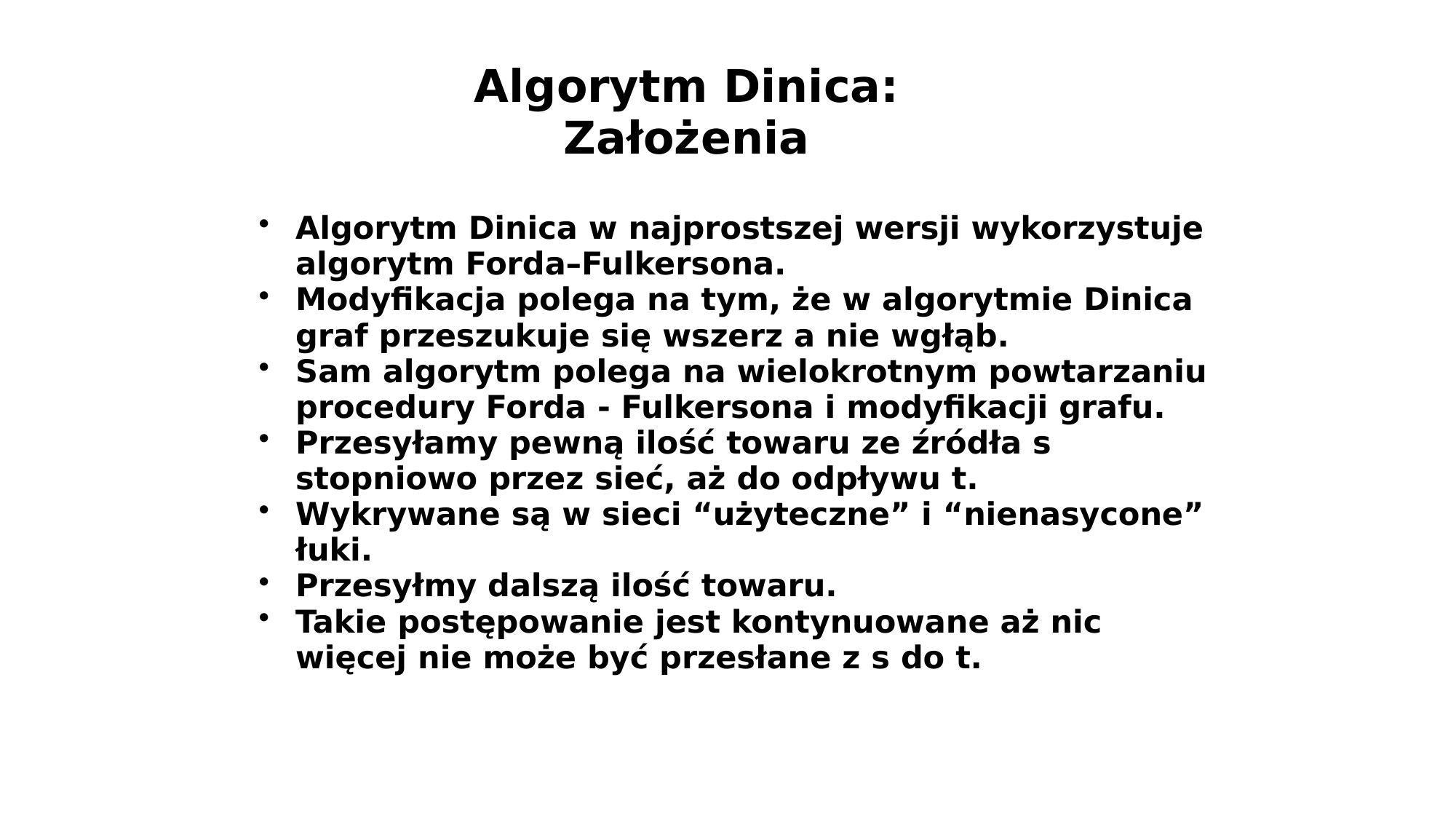

# Algorytm Dinica: Założenia
Algorytm Dinica w najprostszej wersji wykorzystuje algorytm Forda–Fulkersona.
Modyfikacja polega na tym, że w algorytmie Dinica graf przeszukuje się wszerz a nie wgłąb.
Sam algorytm polega na wielokrotnym powtarzaniu procedury Forda - Fulkersona i modyfikacji grafu.
Przesyłamy pewną ilość towaru ze źródła s stopniowo przez sieć, aż do odpływu t.
Wykrywane są w sieci “użyteczne” i “nienasycone” łuki.
Przesyłmy dalszą ilość towaru.
Takie postępowanie jest kontynuowane aż nic więcej nie może być przesłane z s do t.